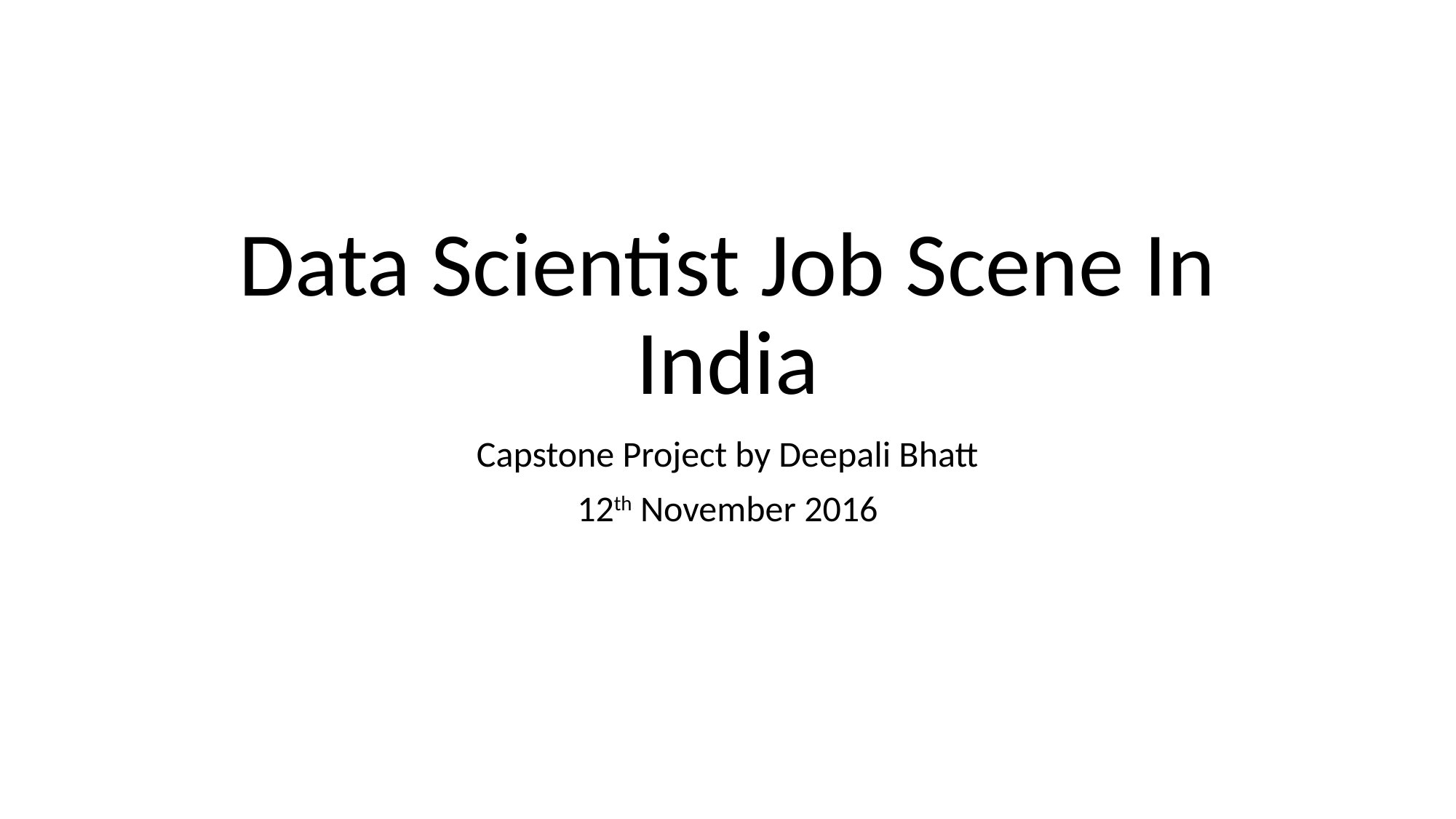

# Data Scientist Job Scene In India
Capstone Project by Deepali Bhatt
12th November 2016